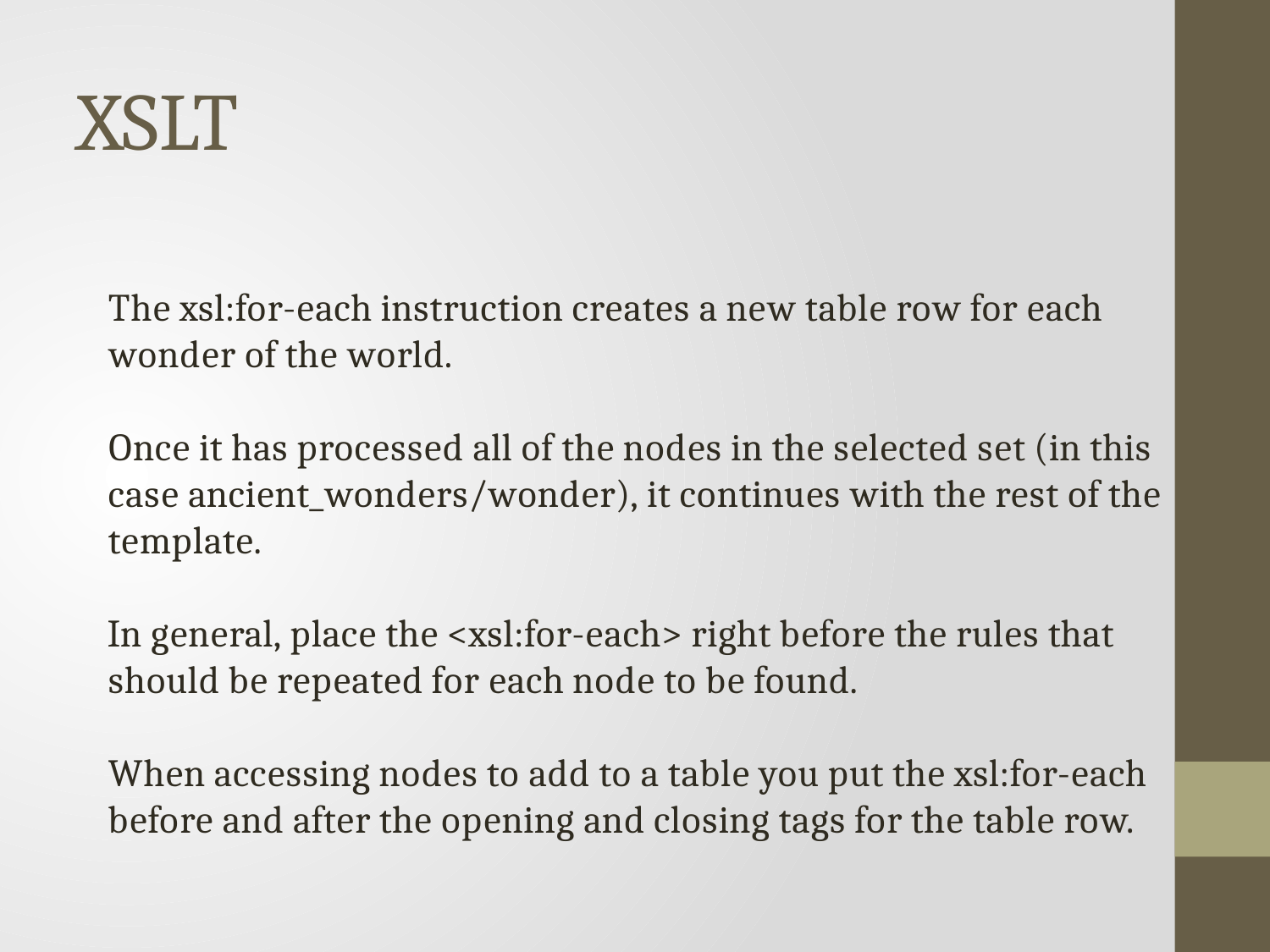

# XSLT
The xsl:for-each instruction creates a new table row for each wonder of the world.

Once it has processed all of the nodes in the selected set (in this case ancient_wonders/wonder), it continues with the rest of the template.

In general, place the <xsl:for-each> right before the rules that should be repeated for each node to be found.

When accessing nodes to add to a table you put the xsl:for-each before and after the opening and closing tags for the table row.